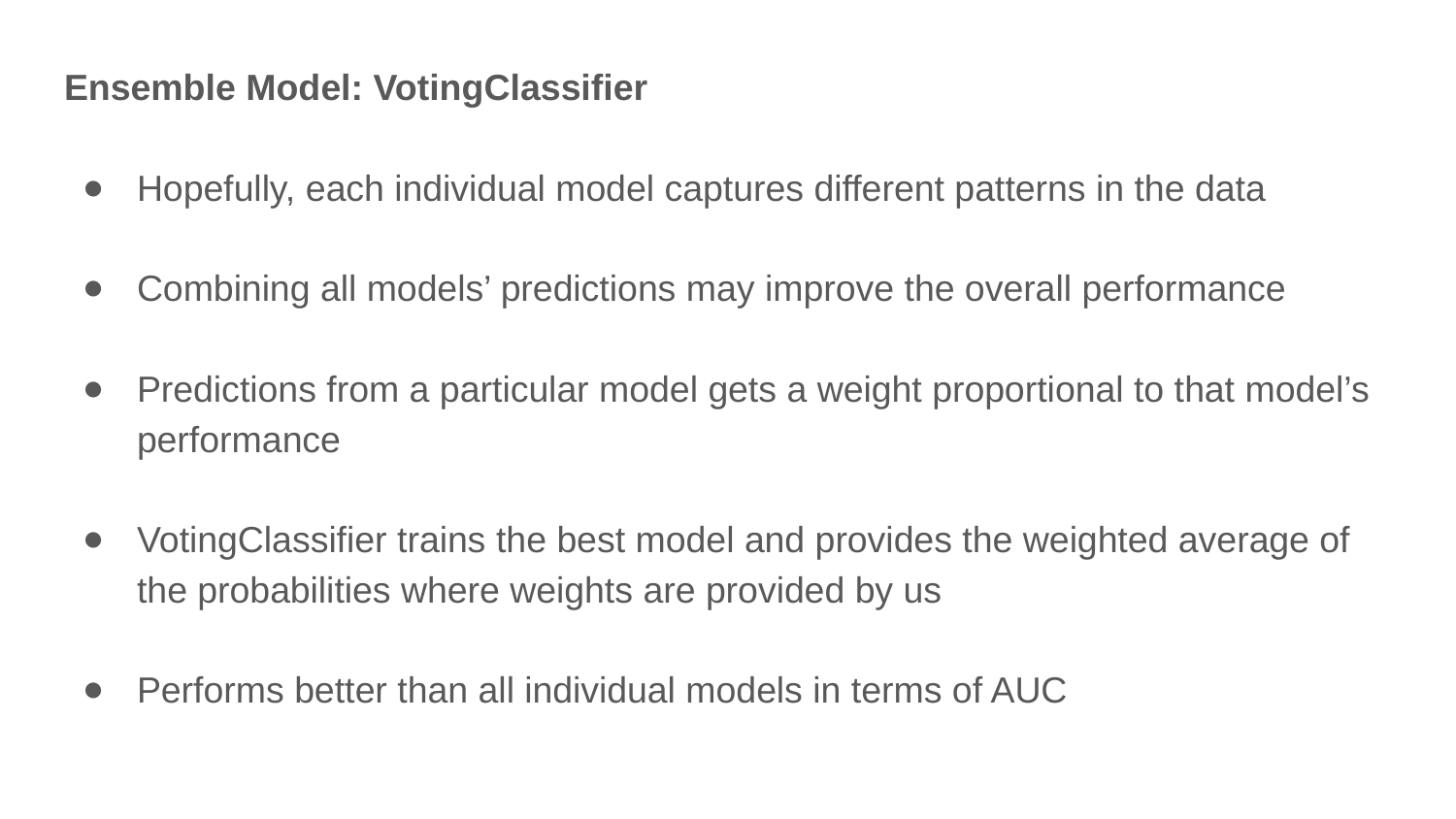

Ensemble Model: VotingClassifier

Hopefully, each individual model captures different patterns in the data

Combining all models’ predictions may improve the overall performance

Predictions from a particular model gets a weight proportional to that model’s performance

VotingClassifier trains the best model and provides the weighted average of the probabilities where weights are provided by us

Performs better than all individual models in terms of AUC